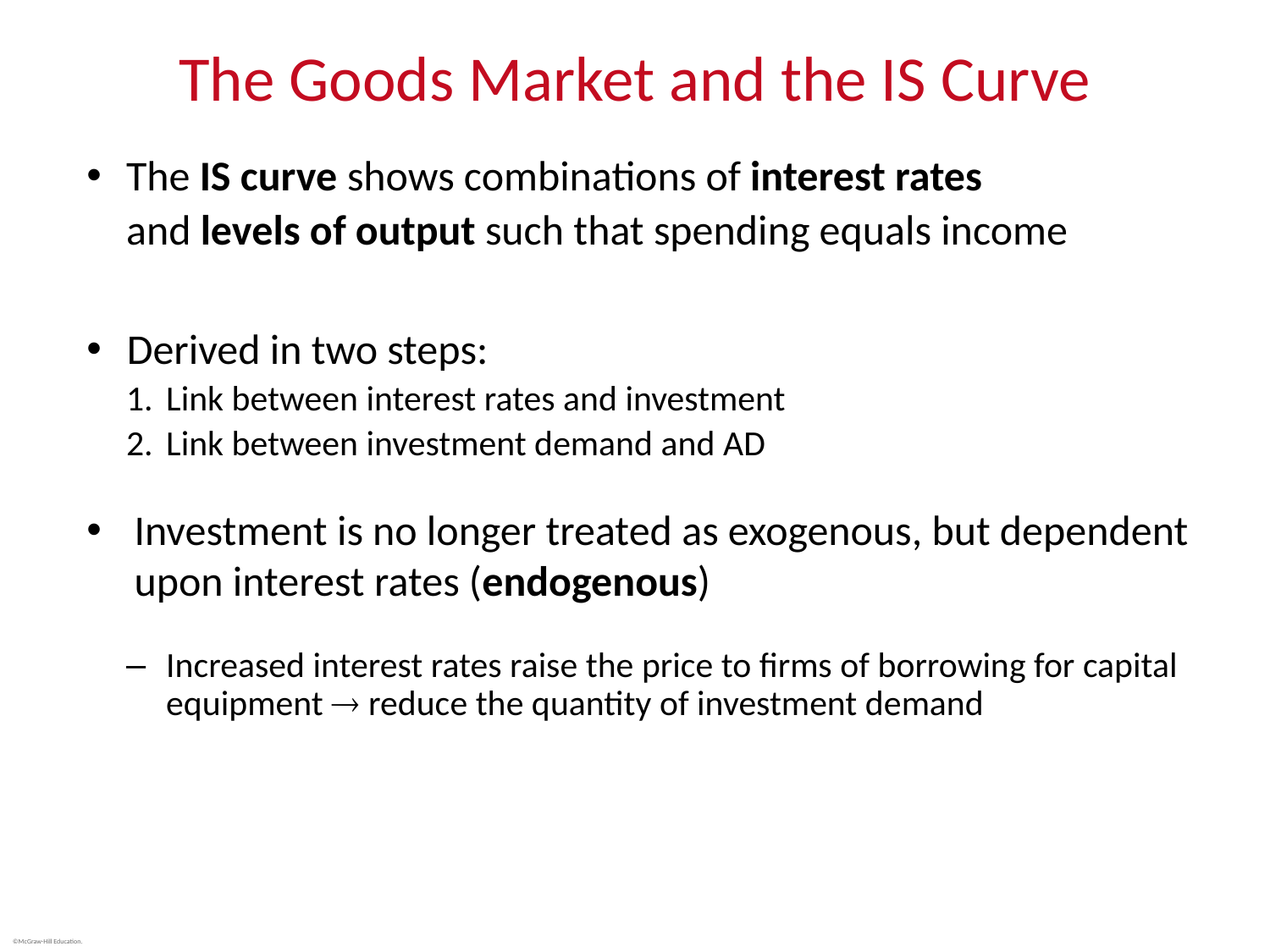

# The Goods Market and the IS Curve
The IS curve shows combinations of interest rates
	and levels of output such that spending equals income
Derived in two steps:
Link between interest rates and investment
Link between investment demand and AD

Investment is no longer treated as exogenous, but dependent upon interest rates (endogenous)
Increased interest rates raise the price to firms of borrowing for capital equipment → reduce the quantity of investment demand